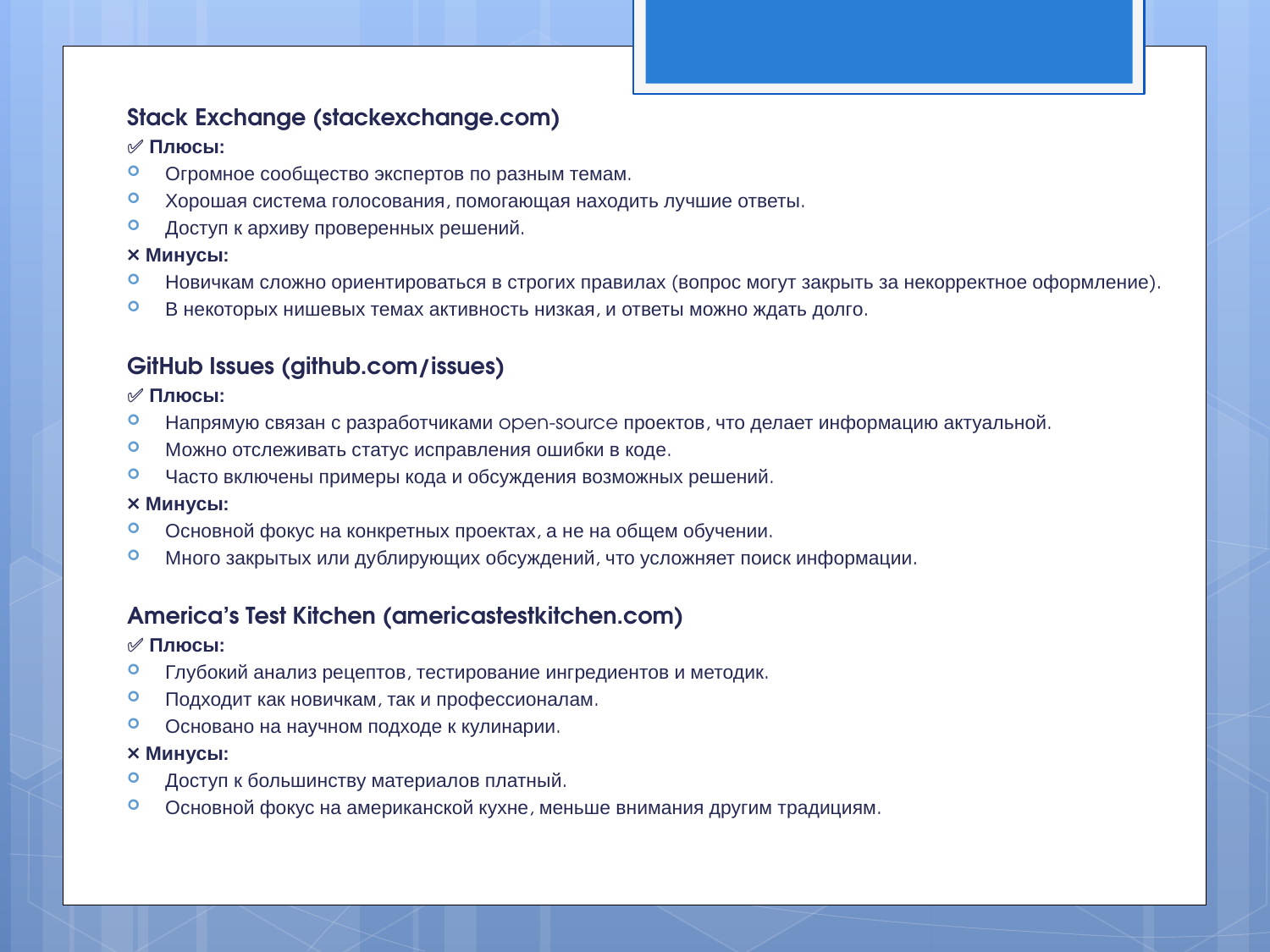

Stack Exchange (stackexchange.com)
✅ Плюсы:
Огромное сообщество экспертов по разным темам.
Хорошая система голосования, помогающая находить лучшие ответы.
Доступ к архиву проверенных решений.
❌ Минусы:
Новичкам сложно ориентироваться в строгих правилах (вопрос могут закрыть за некорректное оформление).
В некоторых нишевых темах активность низкая, и ответы можно ждать долго.

GitHub Issues (github.com/issues)
✅ Плюсы:
Напрямую связан с разработчиками open-source проектов, что делает информацию актуальной.
Можно отслеживать статус исправления ошибки в коде.
Часто включены примеры кода и обсуждения возможных решений.
❌ Минусы:
Основной фокус на конкретных проектах, а не на общем обучении.
Много закрытых или дублирующих обсуждений, что усложняет поиск информации.

America’s Test Kitchen (americastestkitchen.com)
✅ Плюсы:
Глубокий анализ рецептов, тестирование ингредиентов и методик.
Подходит как новичкам, так и профессионалам.
Основано на научном подходе к кулинарии.
❌ Минусы:
Доступ к большинству материалов платный.
Основной фокус на американской кухне, меньше внимания другим традициям.